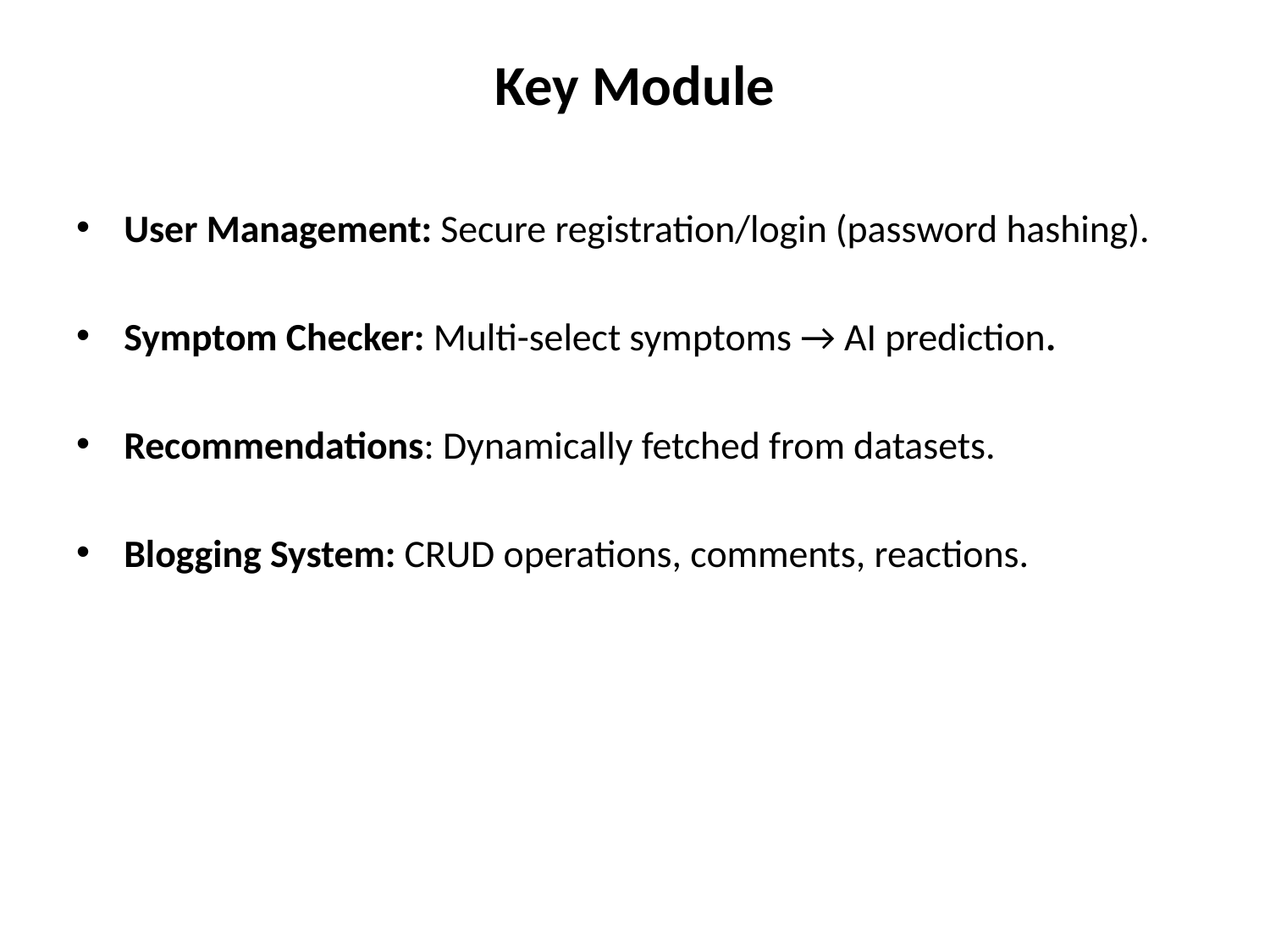

Key Module

User Management: Secure registration/login (password hashing).

Symptom Checker: Multi-select symptoms → AI prediction.

Recommendations: Dynamically fetched from datasets.

Blogging System: CRUD operations, comments, reactions.